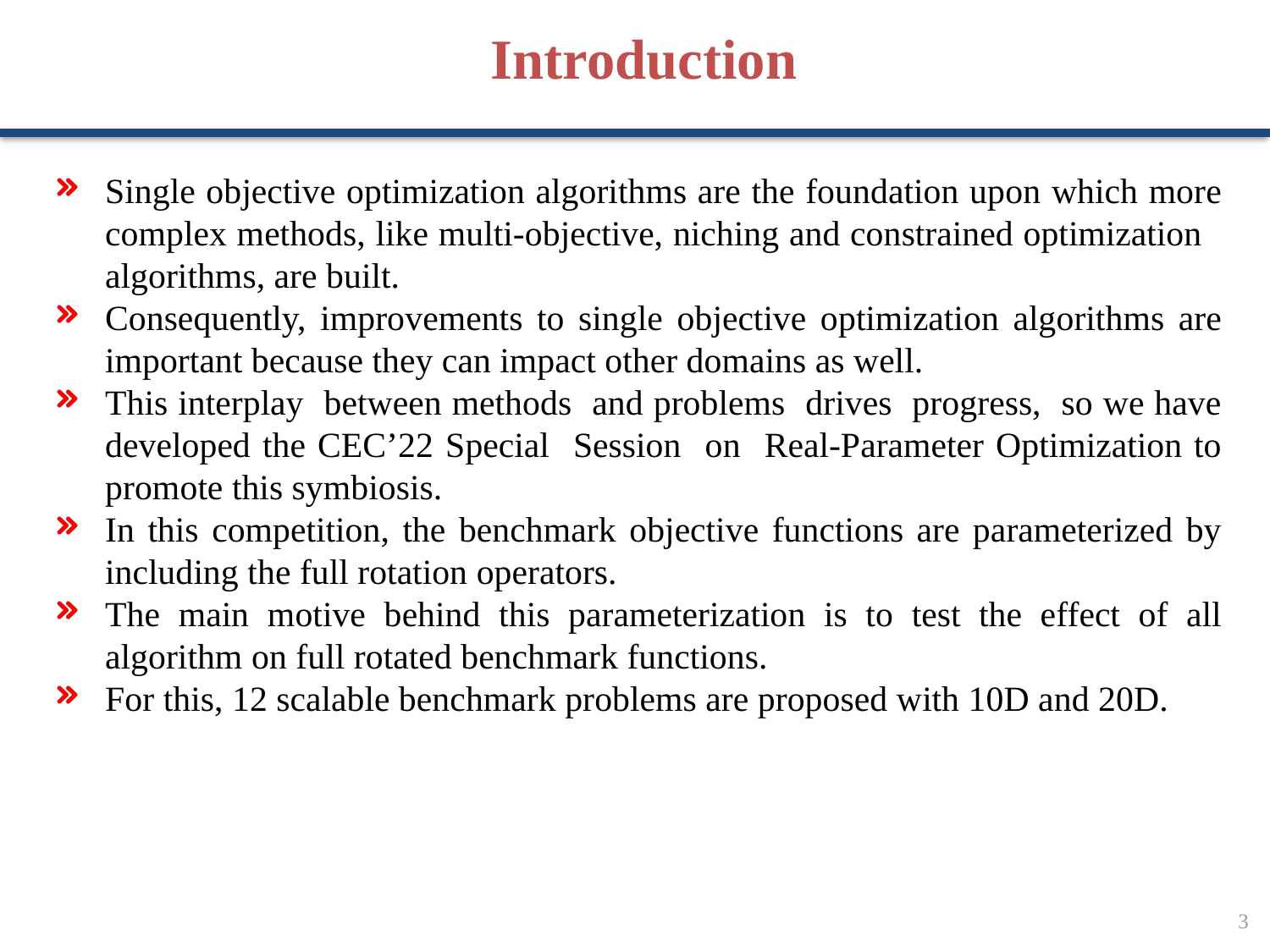

Introduction
Single objective optimization algorithms are the foundation upon which more complex methods, like multi-objective, niching and constrained optimization   algorithms, are built.
Consequently, improvements to single objective optimization algorithms are important because they can impact other domains as well.
This interplay  between methods  and problems  drives  progress,  so we have developed the CEC’22 Special  Session  on  Real-Parameter Optimization to promote this symbiosis.
In this competition, the benchmark objective functions are parameterized by including the full rotation operators.
The main motive behind this parameterization is to test the effect of all algorithm on full rotated benchmark functions.
For this, 12 scalable benchmark problems are proposed with 10D and 20D.

3